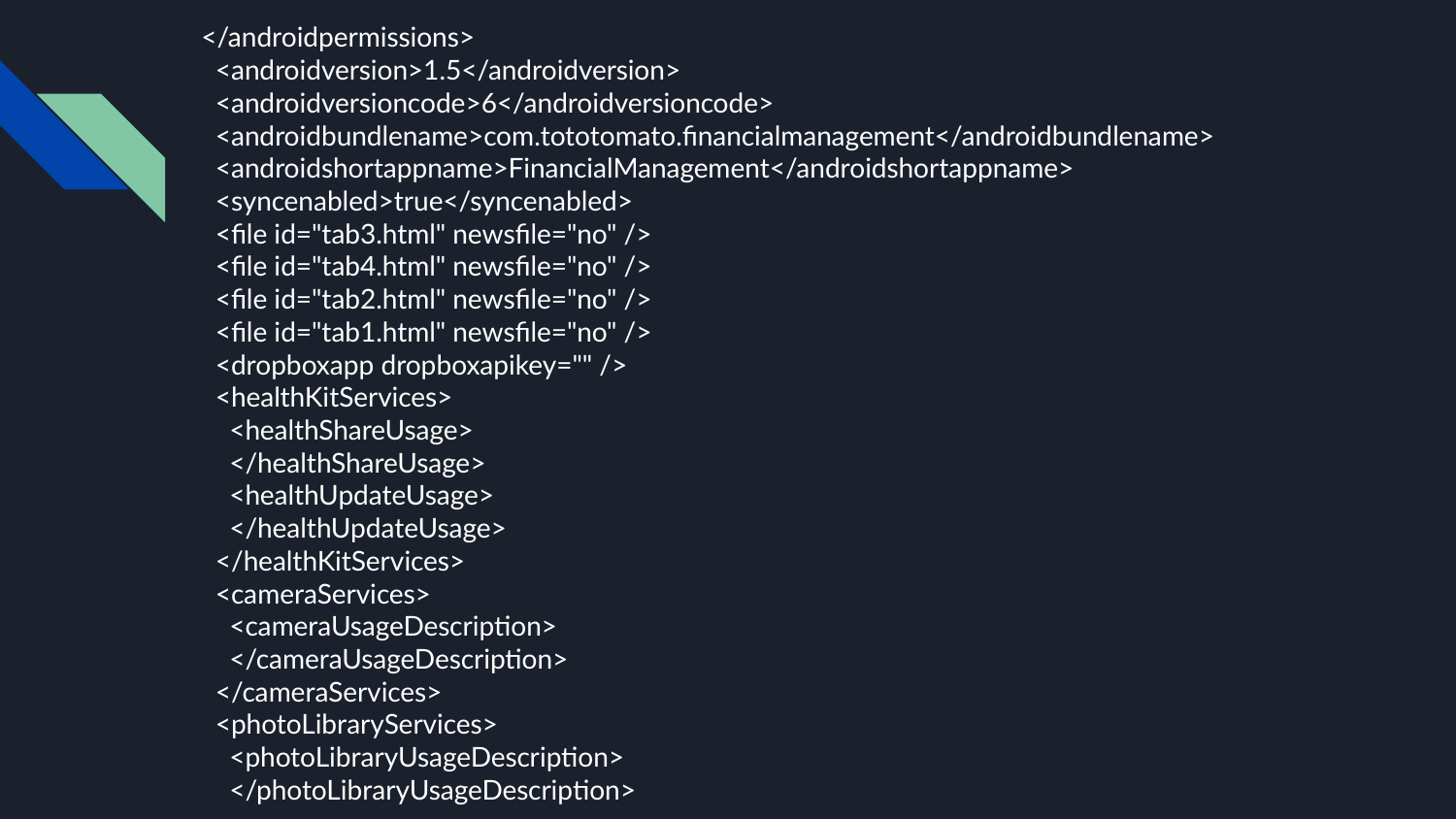

</androidpermissions>
  <androidversion>1.5</androidversion>
  <androidversioncode>6</androidversioncode>
  <androidbundlename>com.tototomato.financialmanagement</androidbundlename>
  <androidshortappname>FinancialManagement</androidshortappname>
  <syncenabled>true</syncenabled>
  <file id="tab3.html" newsfile="no" />
  <file id="tab4.html" newsfile="no" />
  <file id="tab2.html" newsfile="no" />
  <file id="tab1.html" newsfile="no" />
  <dropboxapp dropboxapikey="" />
  <healthKitServices>
    <healthShareUsage>
    </healthShareUsage>
    <healthUpdateUsage>
    </healthUpdateUsage>
  </healthKitServices>
  <cameraServices>
    <cameraUsageDescription>
    </cameraUsageDescription>
  </cameraServices>
  <photoLibraryServices>
    <photoLibraryUsageDescription>
    </photoLibraryUsageDescription>